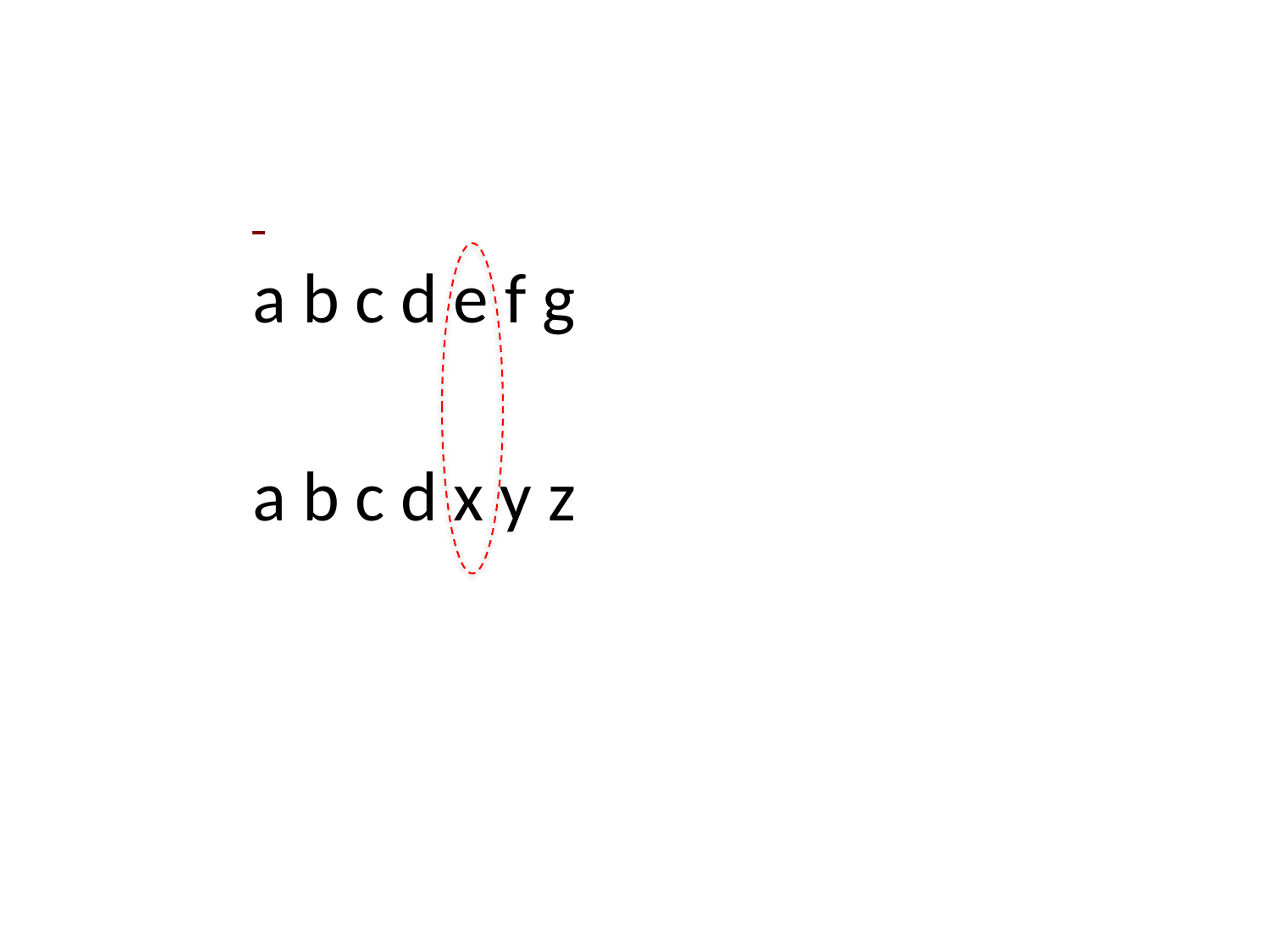

a b c d e f g

a b c d x y z